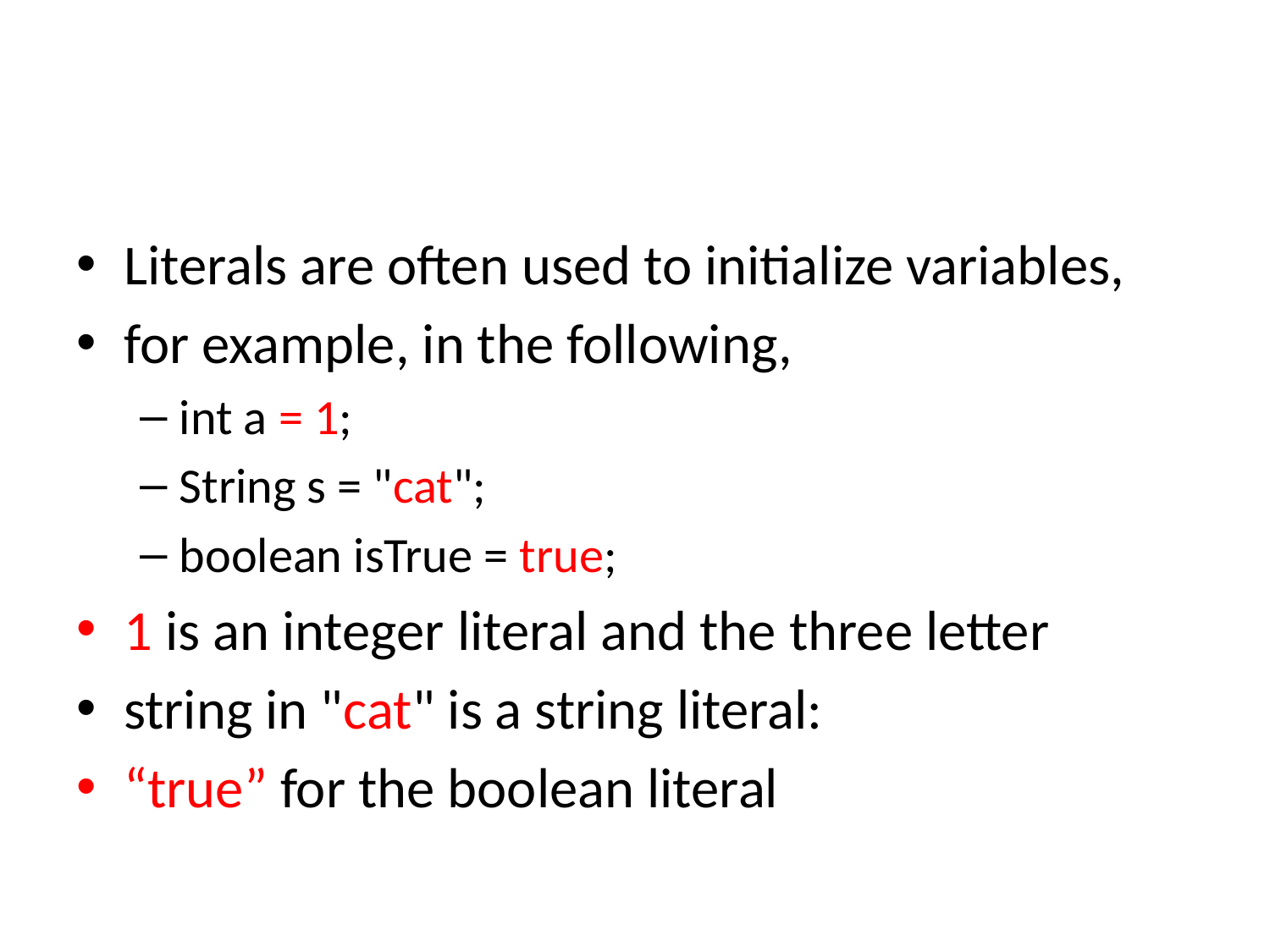

#
Literals are often used to initialize variables,
for example, in the following,
int a = 1;
String s = "cat";
boolean isTrue = true;
1 is an integer literal and the three letter
string in "cat" is a string literal:
“true” for the boolean literal